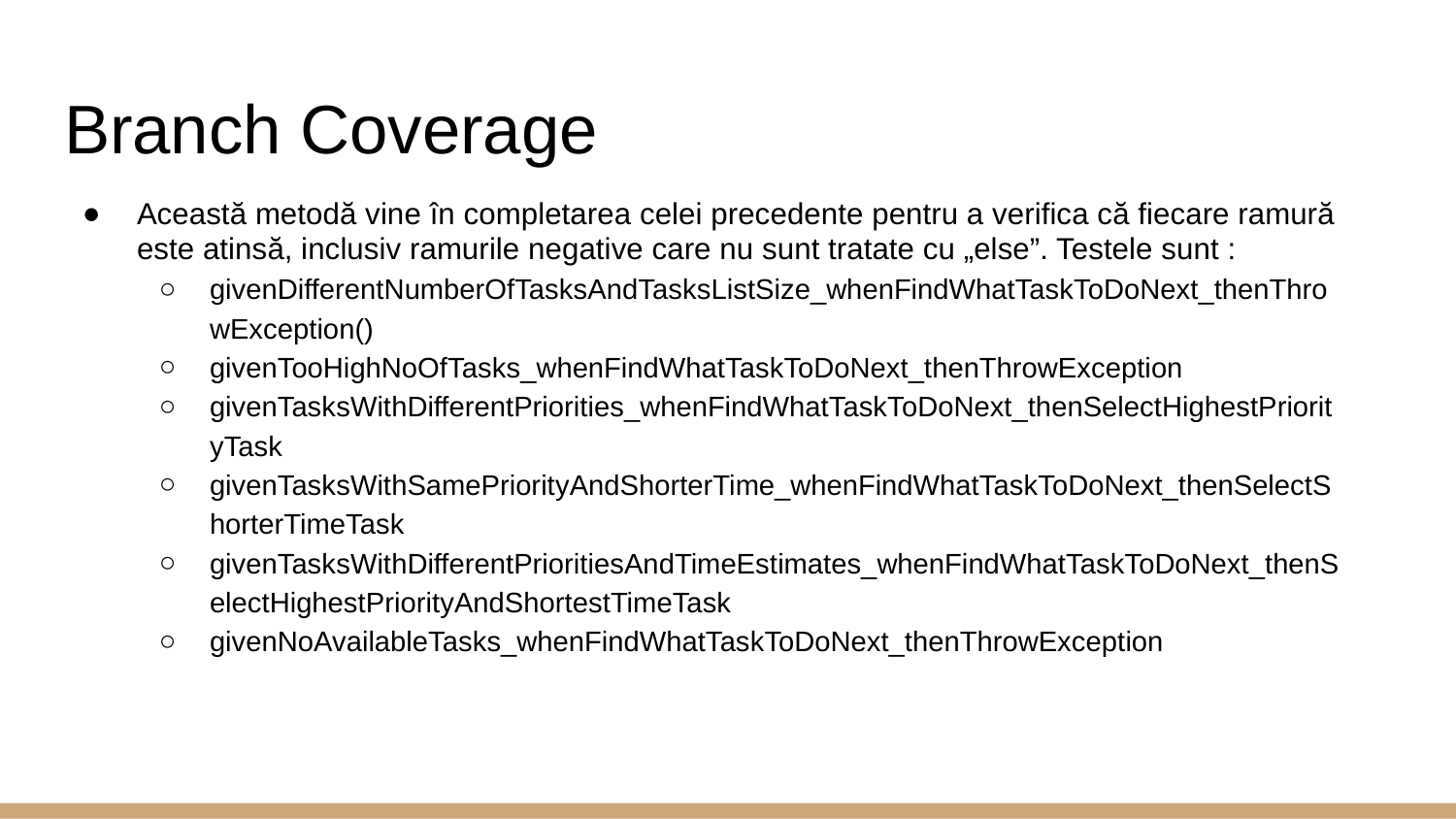

# Branch Coverage
Această metodă vine în completarea celei precedente pentru a verifica că fiecare ramură este atinsă, inclusiv ramurile negative care nu sunt tratate cu „else”. Testele sunt :
givenDifferentNumberOfTasksAndTasksListSize_whenFindWhatTaskToDoNext_thenThrowException()
givenTooHighNoOfTasks_whenFindWhatTaskToDoNext_thenThrowException
givenTasksWithDifferentPriorities_whenFindWhatTaskToDoNext_thenSelectHighestPriorityTask
givenTasksWithSamePriorityAndShorterTime_whenFindWhatTaskToDoNext_thenSelectShorterTimeTask
givenTasksWithDifferentPrioritiesAndTimeEstimates_whenFindWhatTaskToDoNext_thenSelectHighestPriorityAndShortestTimeTask
givenNoAvailableTasks_whenFindWhatTaskToDoNext_thenThrowException